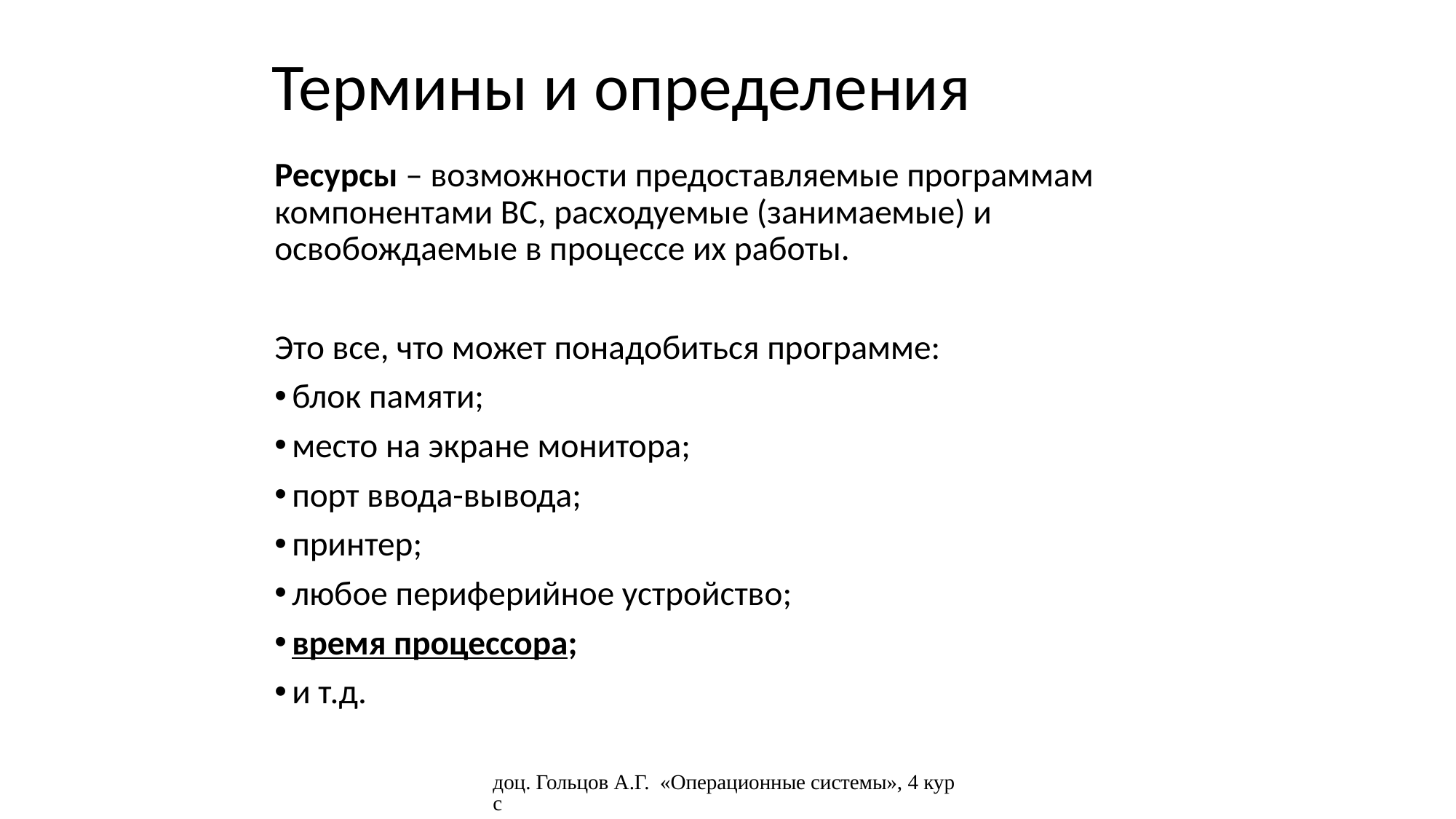

# Термины и определения
Ресурсы – возможности предоставляемые программам компонентами ВС, расходуемые (занимаемые) и освобождаемые в процессе их работы.

Это все, что может понадобиться программе:
 блок памяти;
 место на экране монитора;
 порт ввода-вывода;
 принтер;
 любое периферийное устройство;
 время процессора;
 и т.д.
доц. Гольцов А.Г.  «Операционные системы», 4 курс